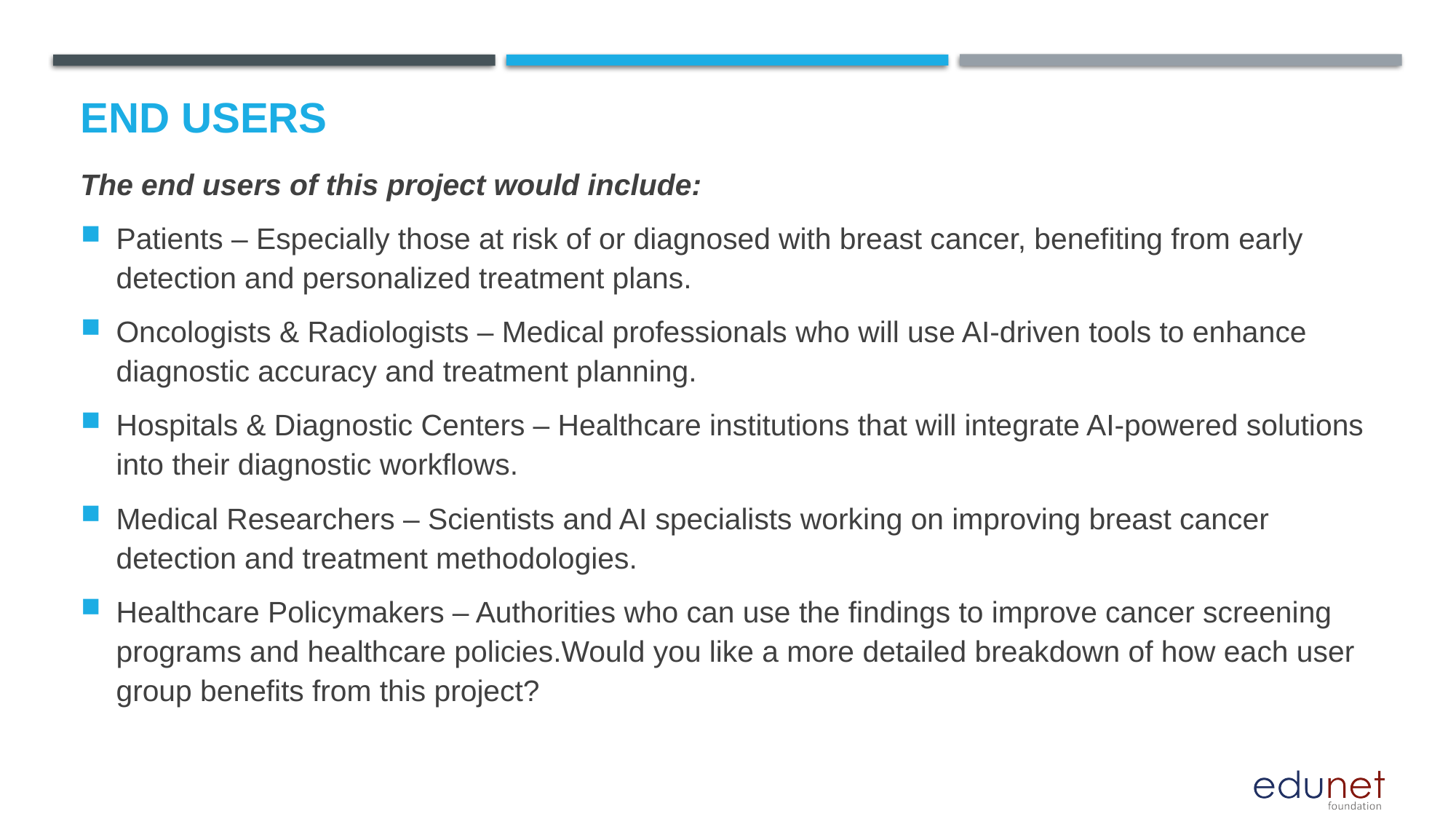

# End users
The end users of this project would include:
Patients – Especially those at risk of or diagnosed with breast cancer, benefiting from early detection and personalized treatment plans.
Oncologists & Radiologists – Medical professionals who will use AI-driven tools to enhance diagnostic accuracy and treatment planning.
Hospitals & Diagnostic Centers – Healthcare institutions that will integrate AI-powered solutions into their diagnostic workflows.
Medical Researchers – Scientists and AI specialists working on improving breast cancer detection and treatment methodologies.
Healthcare Policymakers – Authorities who can use the findings to improve cancer screening programs and healthcare policies.Would you like a more detailed breakdown of how each user group benefits from this project?